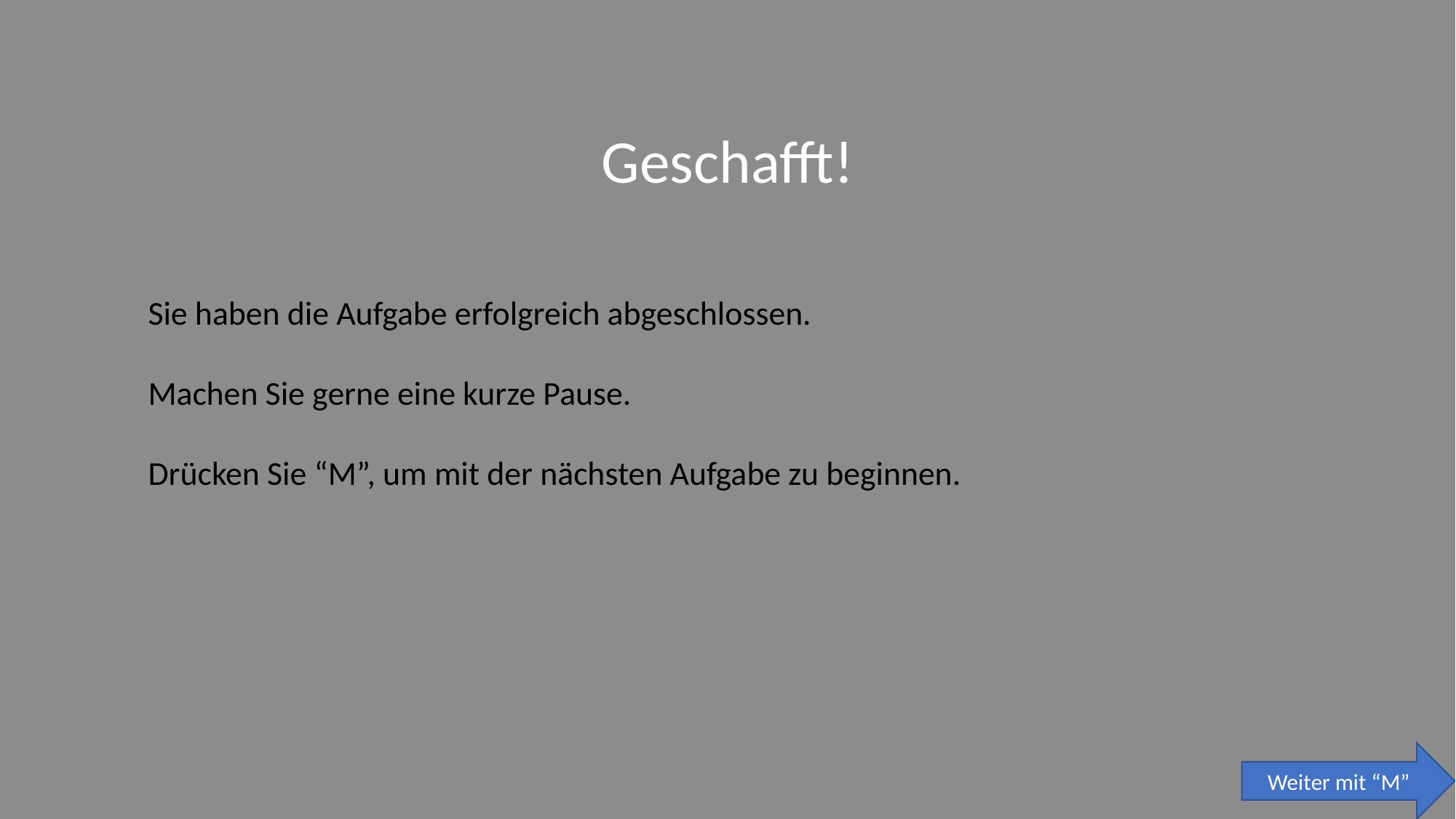

Geschafft!
Sie haben die Aufgabe erfolgreich abgeschlossen.

Machen Sie gerne eine kurze Pause.

Drücken Sie “M”, um mit der nächsten Aufgabe zu beginnen.
Weiter mit “M”